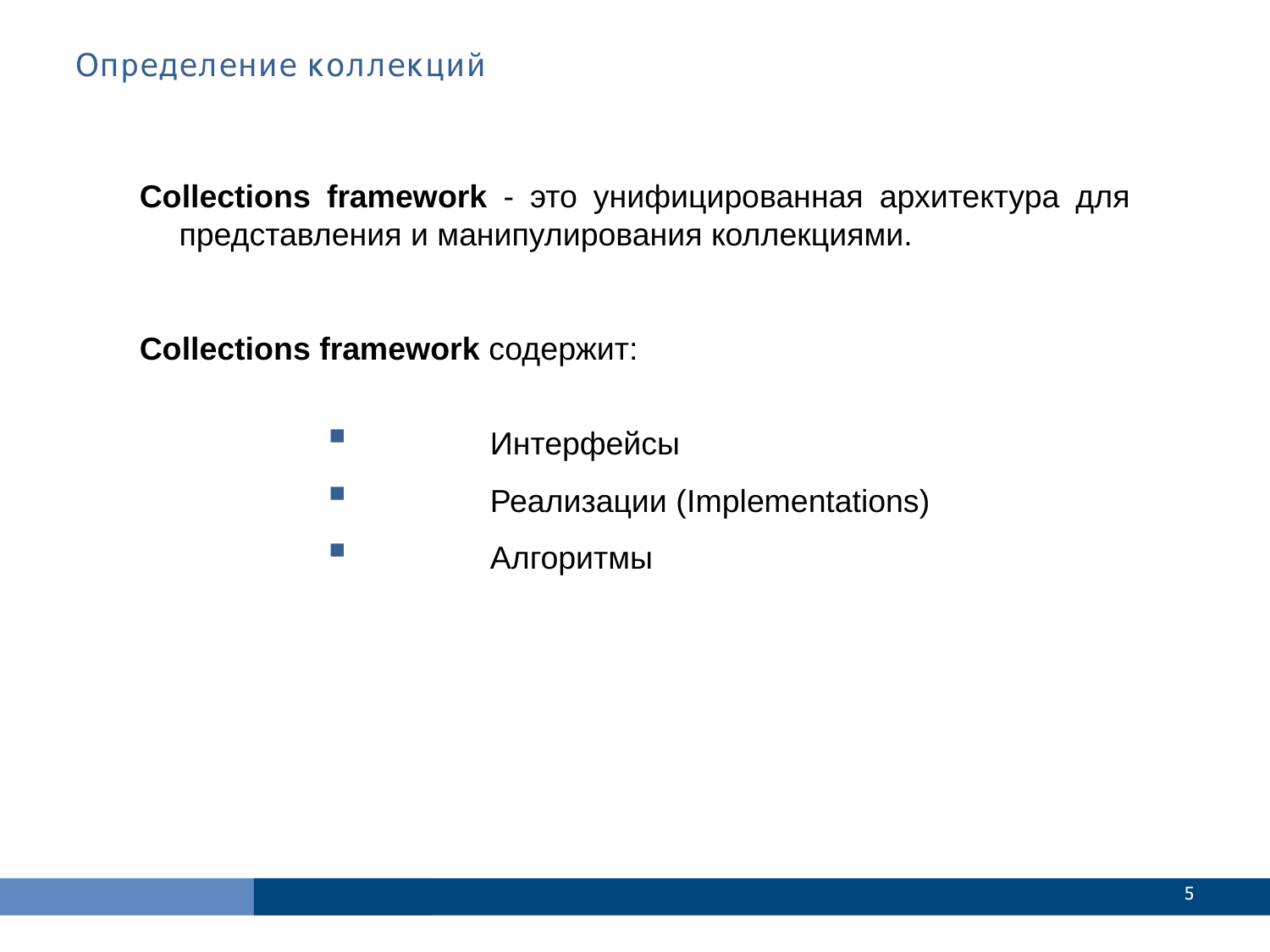

Определение коллекций
Collections framework - это унифицированная архитектура для представления и манипулирования коллекциями.

Collections framework содержит:

	Интерфейсы
	Реализации (Implementations)
	Алгоритмы

5